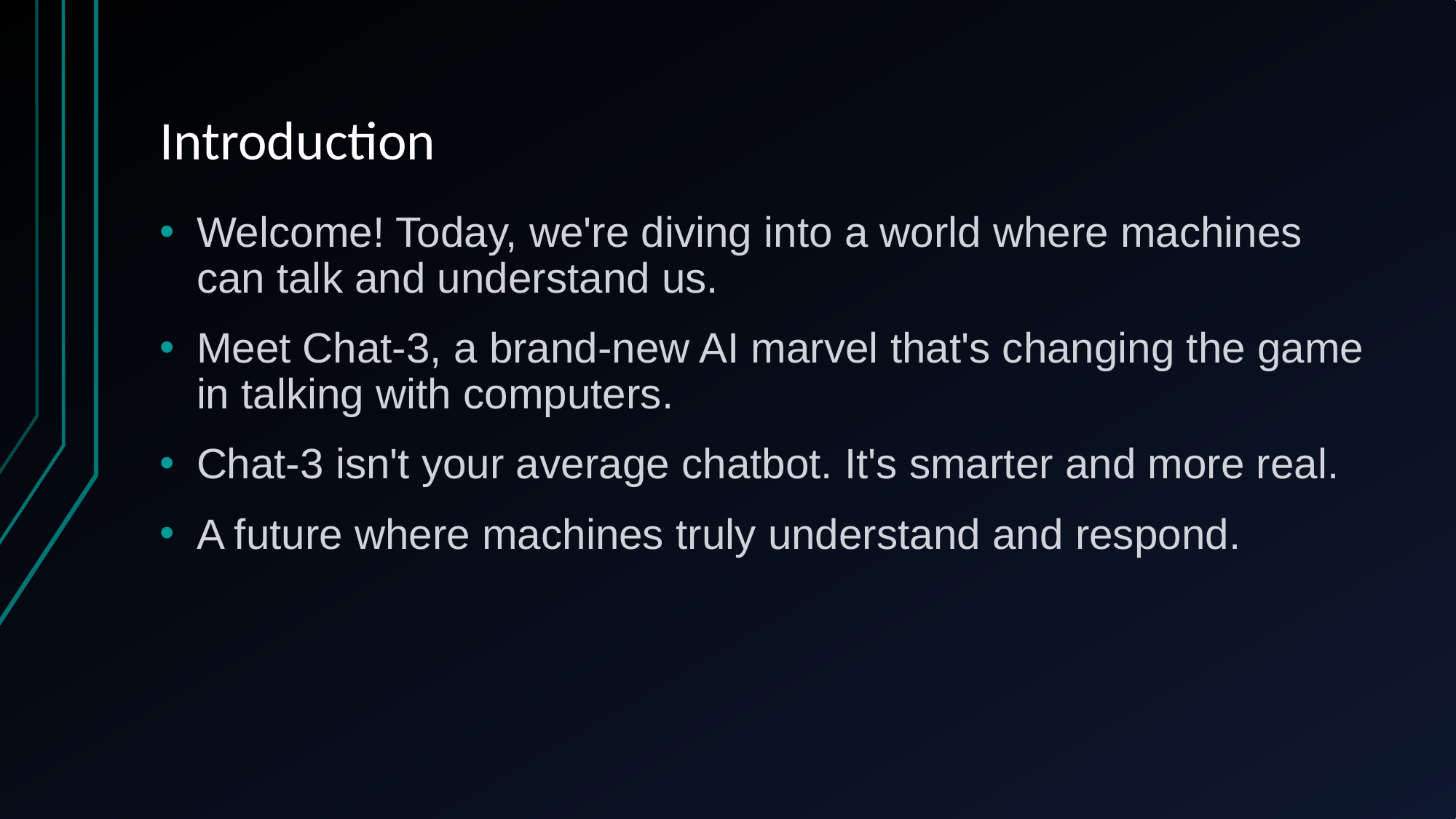

# Introduction
Welcome! Today, we're diving into a world where machines can talk and understand us.
Meet Chat-3, a brand-new AI marvel that's changing the game in talking with computers.
Chat-3 isn't your average chatbot. It's smarter and more real.
A future where machines truly understand and respond.